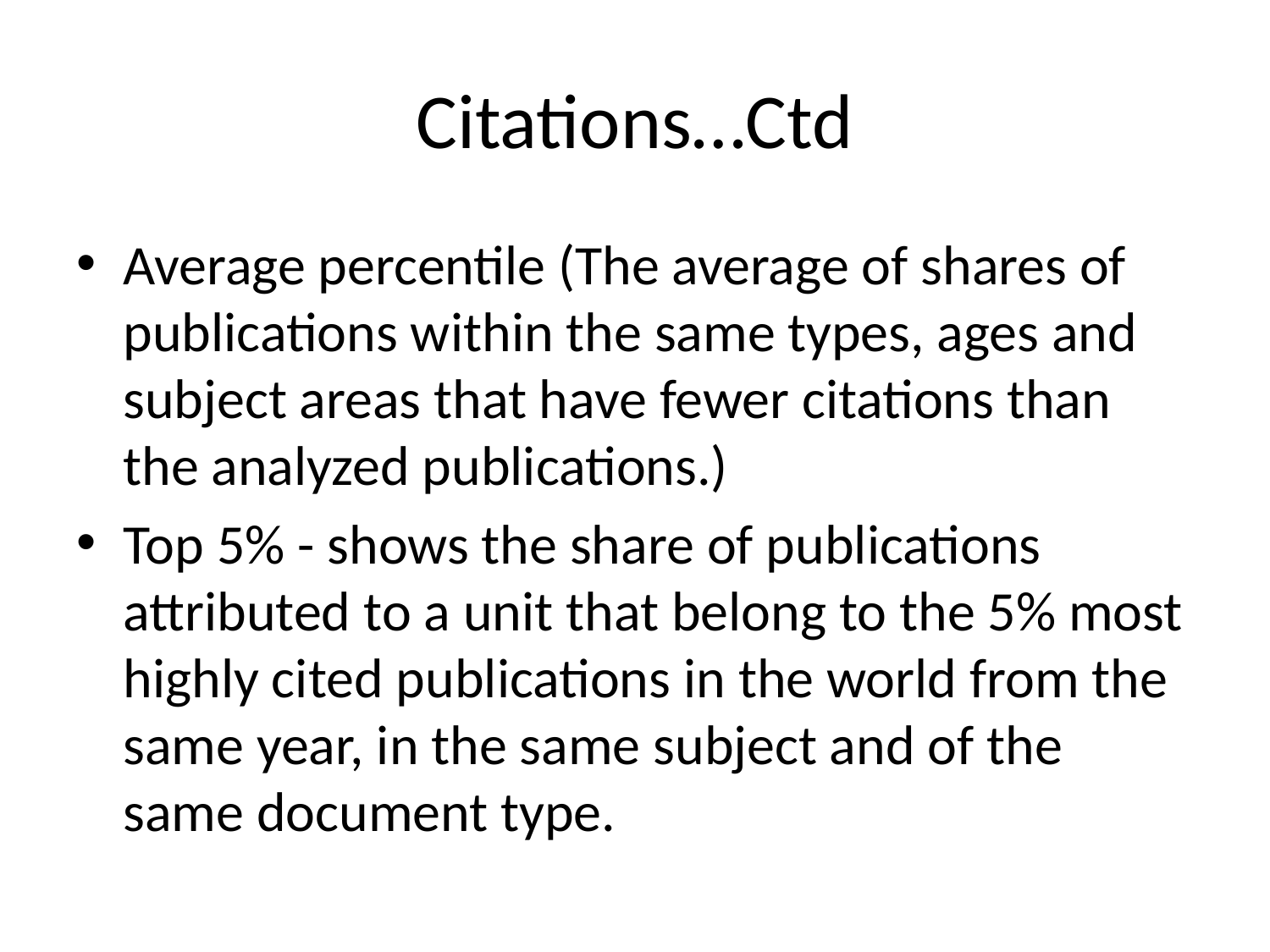

# Citations…Ctd
Average percentile (The average of shares of publications within the same types, ages and subject areas that have fewer citations than the analyzed publications.)
Top 5% - shows the share of publications attributed to a unit that belong to the 5% most highly cited publications in the world from the same year, in the same subject and of the same document type.